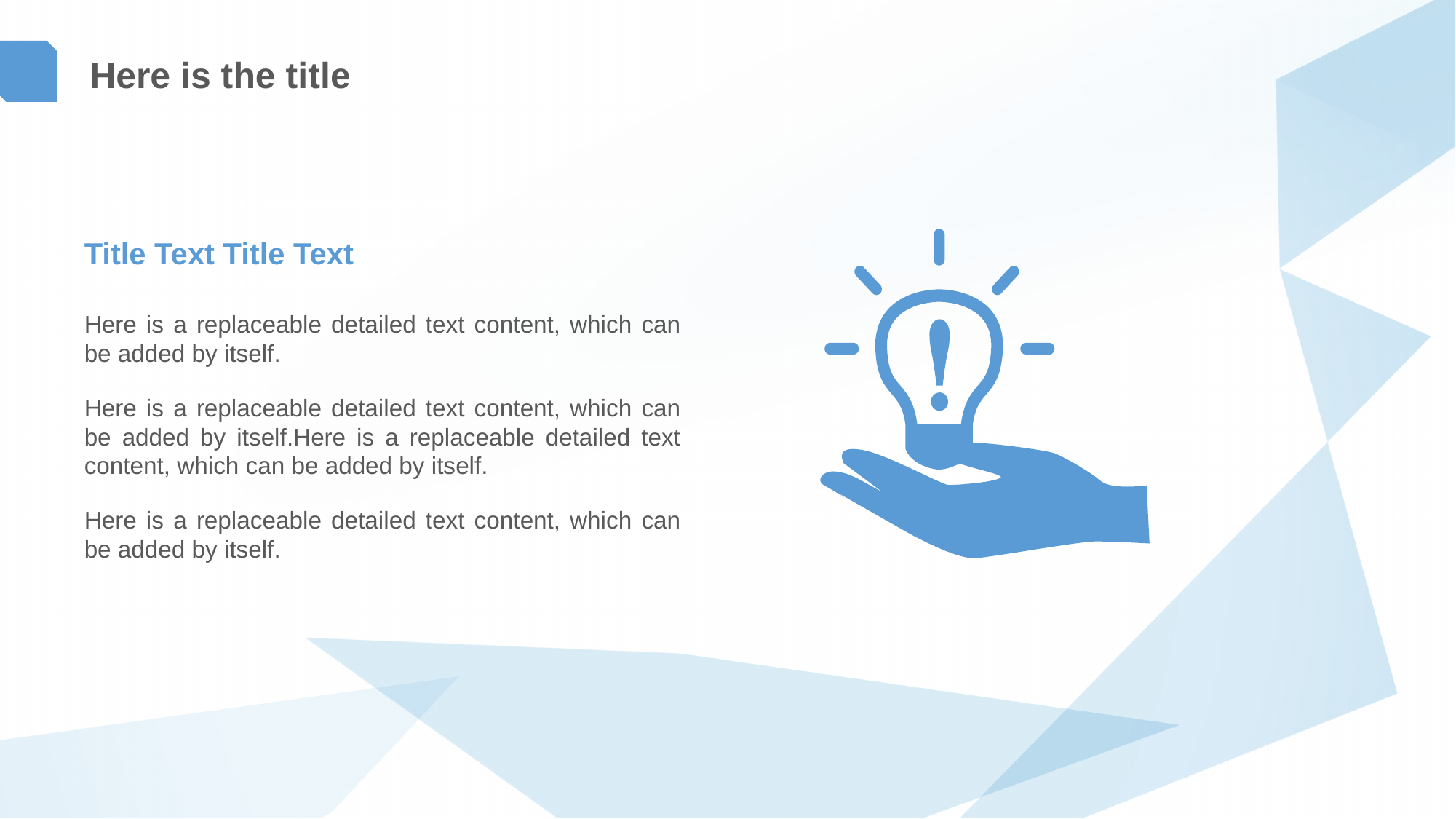

Here is the title
Title Text Title Text

Here is a replaceable detailed text content, which can be added by itself.

Here is a replaceable detailed text content, which can be added by itself.Here is a replaceable detailed text content, which can be added by itself.

Here is a replaceable detailed text content, which can be added by itself.